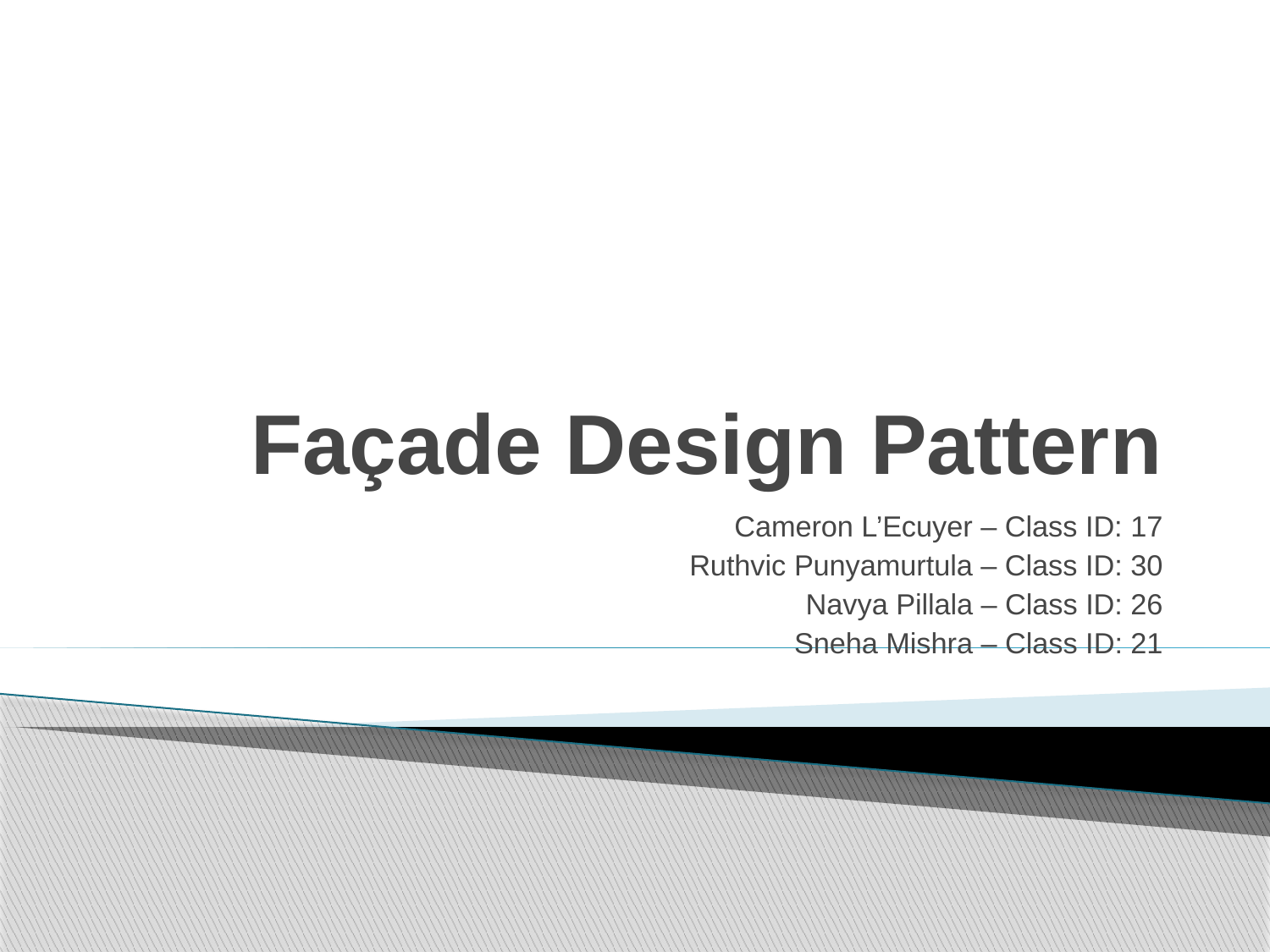

# Façade Design Pattern
Cameron L’Ecuyer – Class ID: 17
Ruthvic Punyamurtula – Class ID: 30
Navya Pillala – Class ID: 26
Sneha Mishra – Class ID: 21